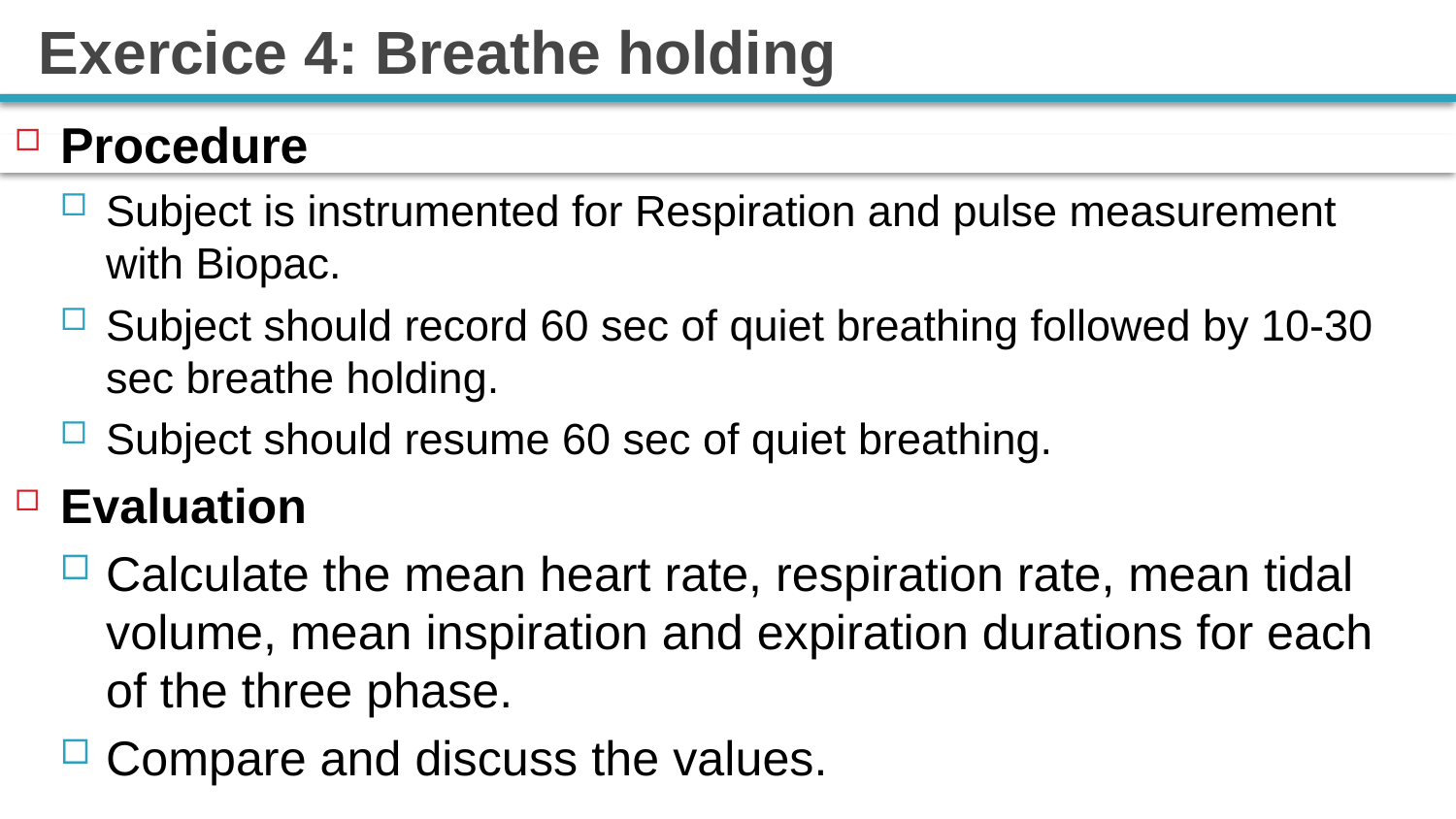

# Exercice 4: Breathe holding
Procedure
Subject is instrumented for Respiration and pulse measurement with Biopac.
Subject should record 60 sec of quiet breathing followed by 10-30 sec breathe holding.
Subject should resume 60 sec of quiet breathing.
Evaluation
Calculate the mean heart rate, respiration rate, mean tidal volume, mean inspiration and expiration durations for each of the three phase.
Compare and discuss the values.